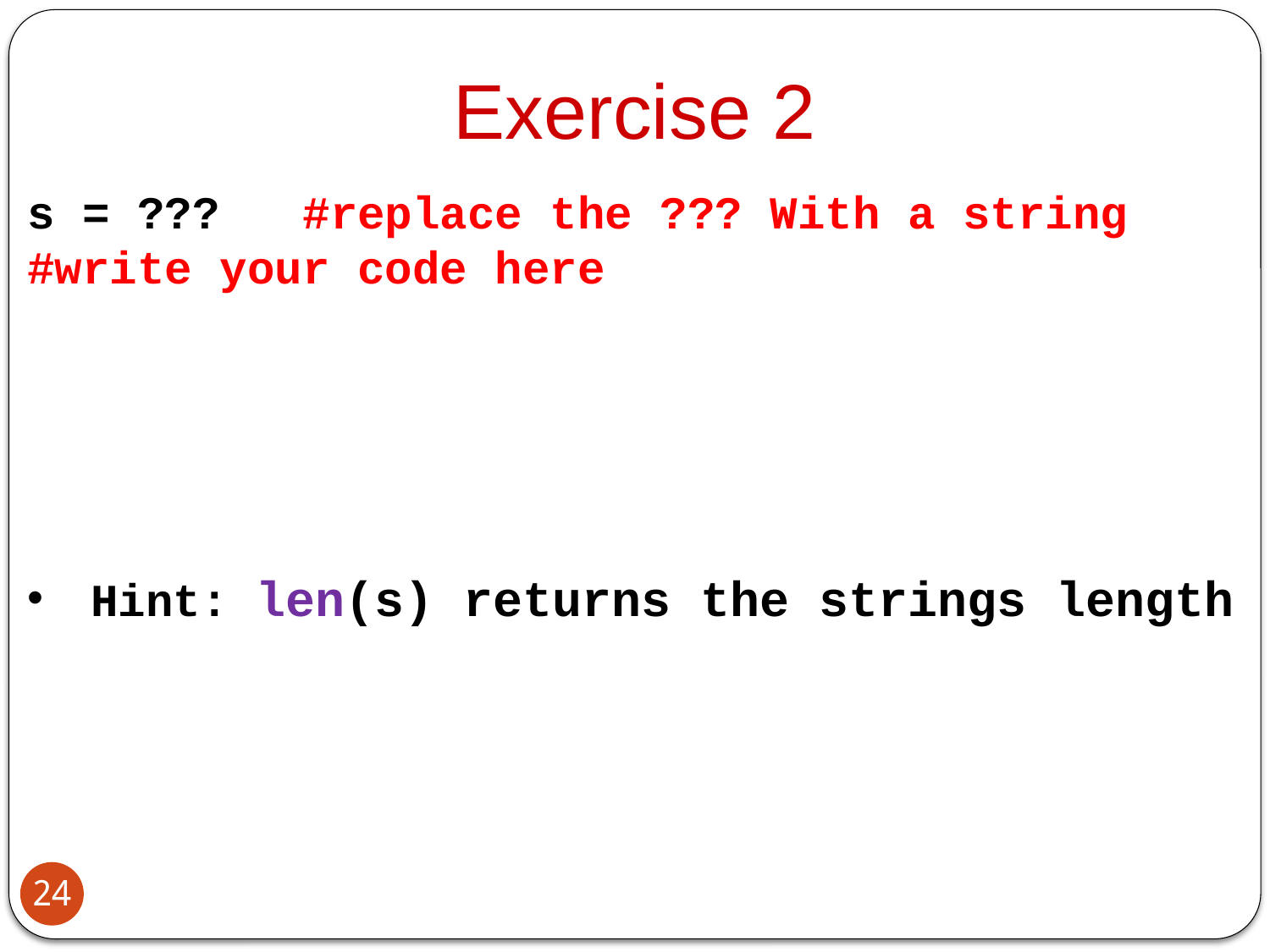

Exercise 2
s = ???   #replace the ??? With a string
#write your code here

Hint: len(s) returns the strings length
24